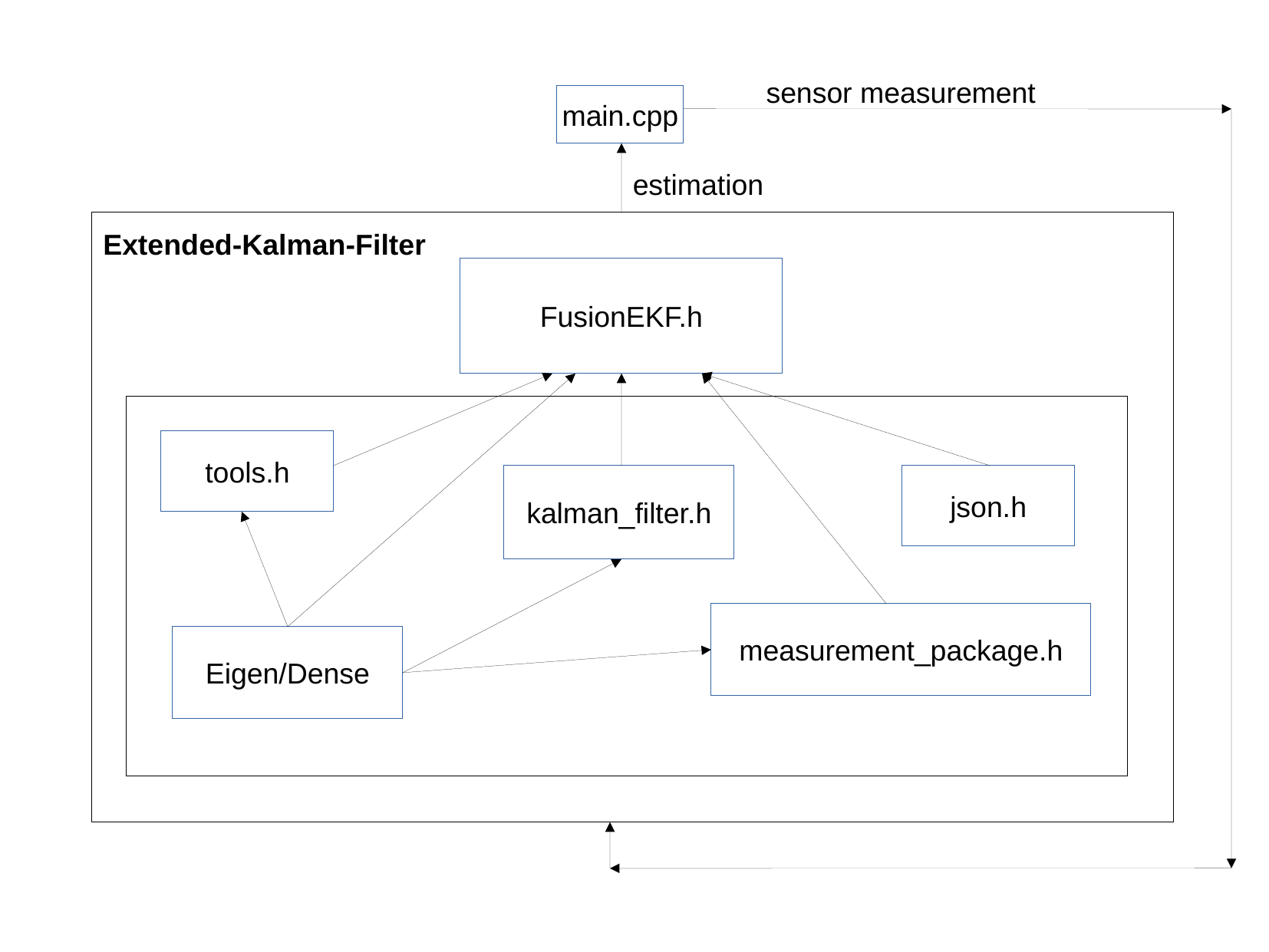

sensor measurement
main.cpp

estimation

Extended-Kalman-Filter
FusionEKF.h

tools.h
kalman_filter.h
json.h

measurement_package.h
Eigen/Dense